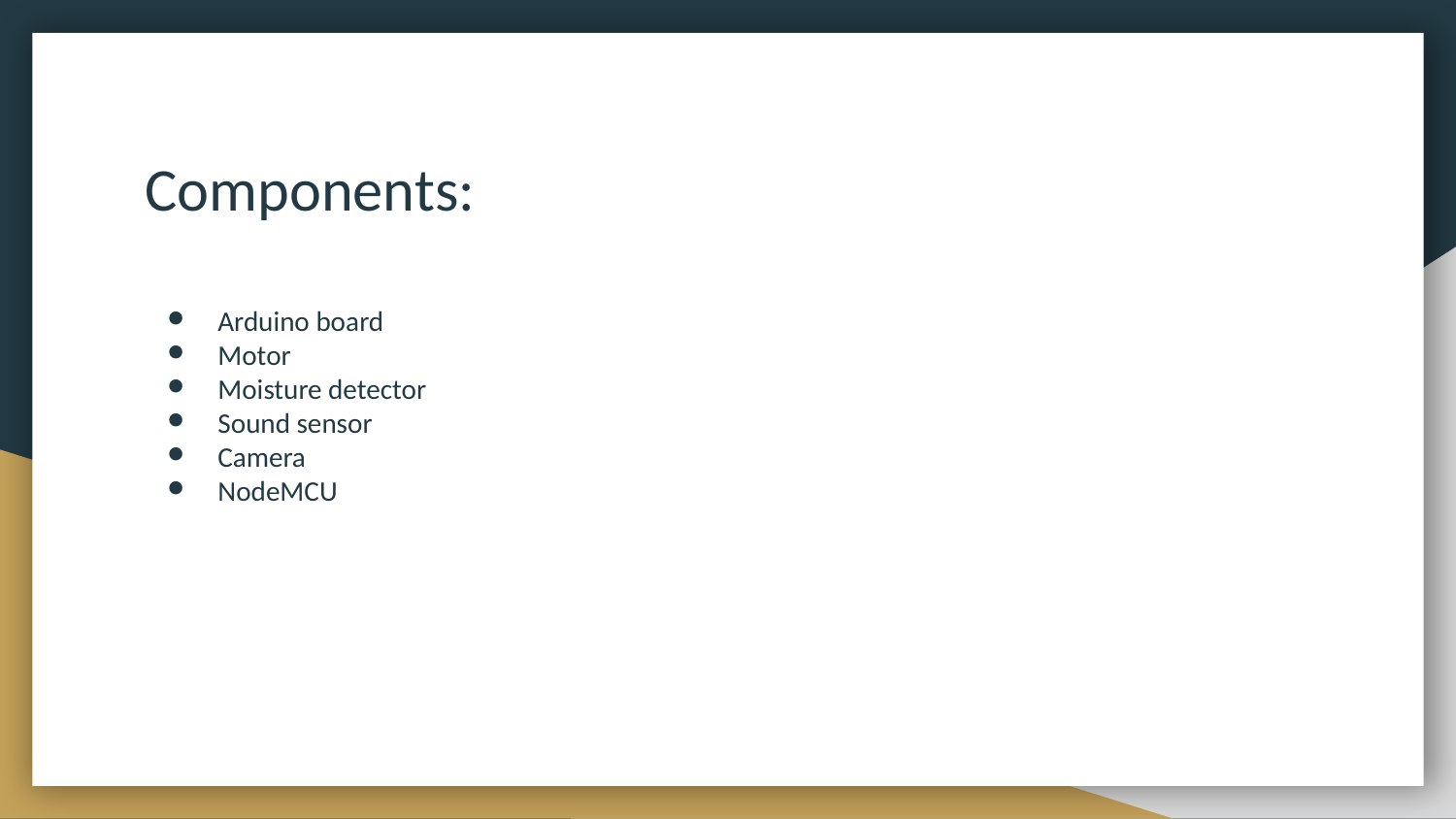

# Components:
Arduino board
Motor
Moisture detector
Sound sensor
Camera
NodeMCU